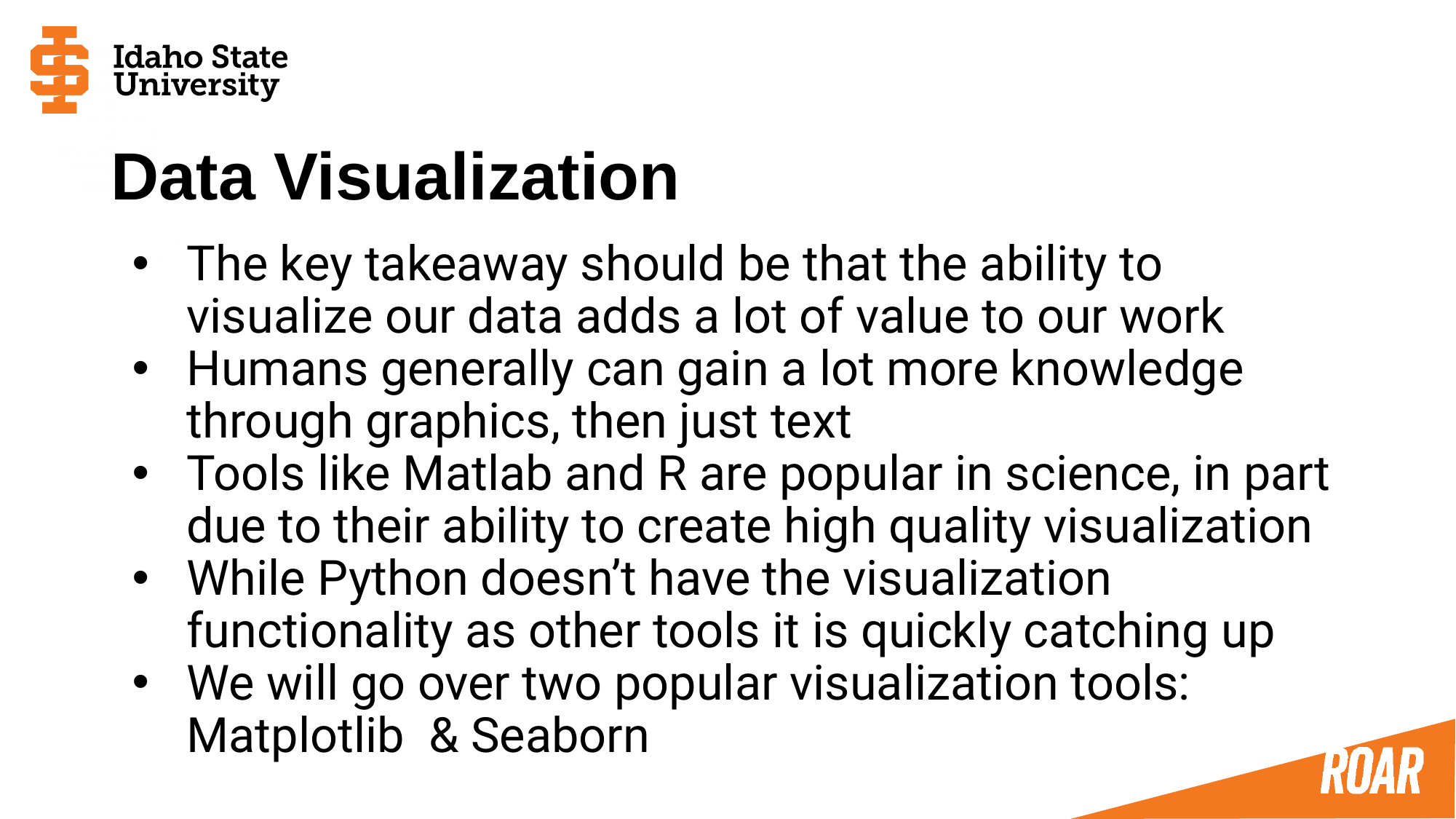

# Data Visualization
The key takeaway should be that the ability to visualize our data adds a lot of value to our work
Humans generally can gain a lot more knowledge through graphics, then just text
Tools like Matlab and R are popular in science, in part due to their ability to create high quality visualization
While Python doesn’t have the visualization functionality as other tools it is quickly catching up
We will go over two popular visualization tools: Matplotlib  & Seaborn